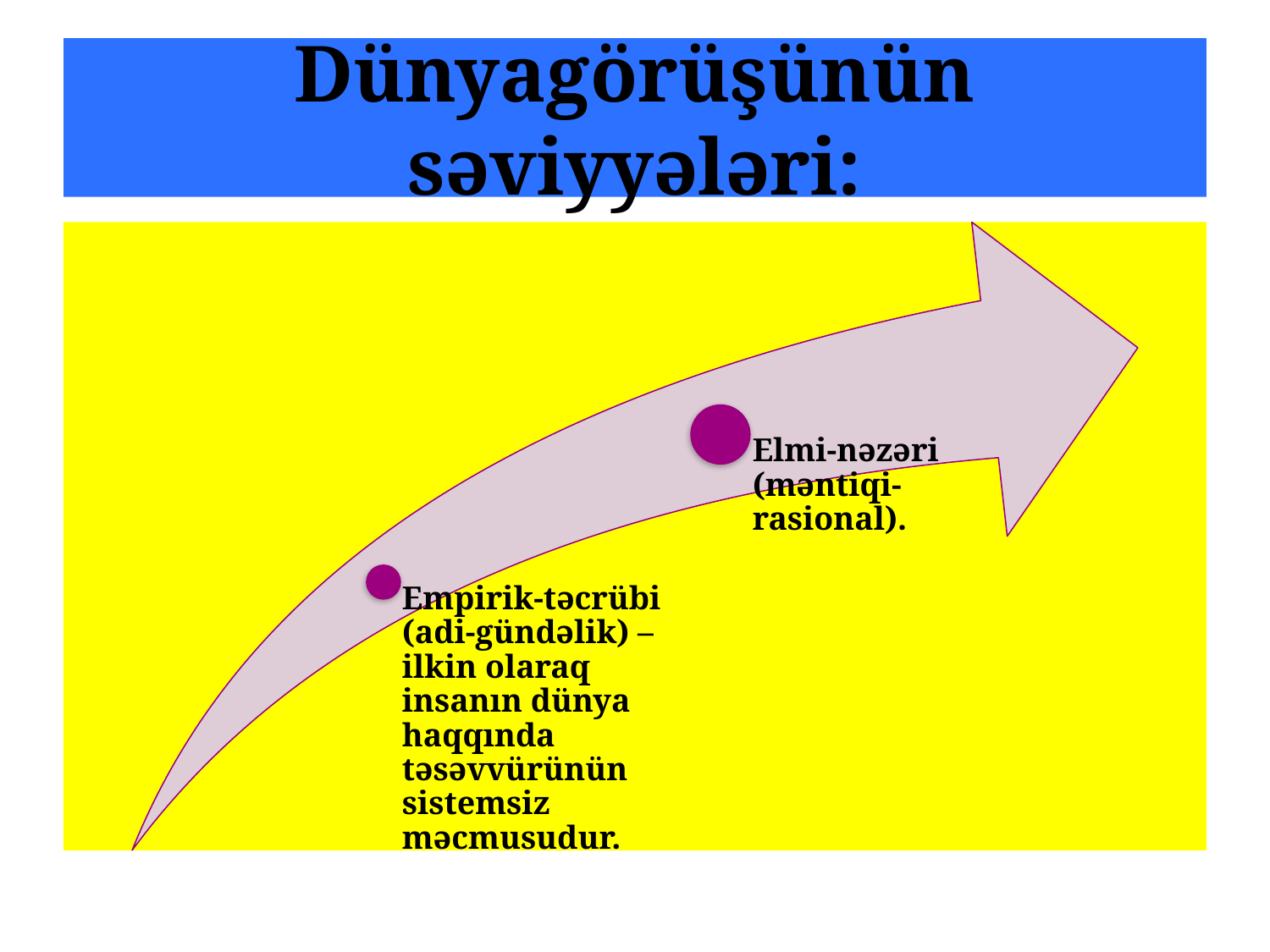

# Dünyagörüşünün səviyyələri:
Empirik-təcrübi (adi-gündəlik) – ilkin olaraq insanın dünya haqqında təsəvvürünün sistemsiz məcmusudur.
Elmi-nəzəri (məntiqi-rasional).